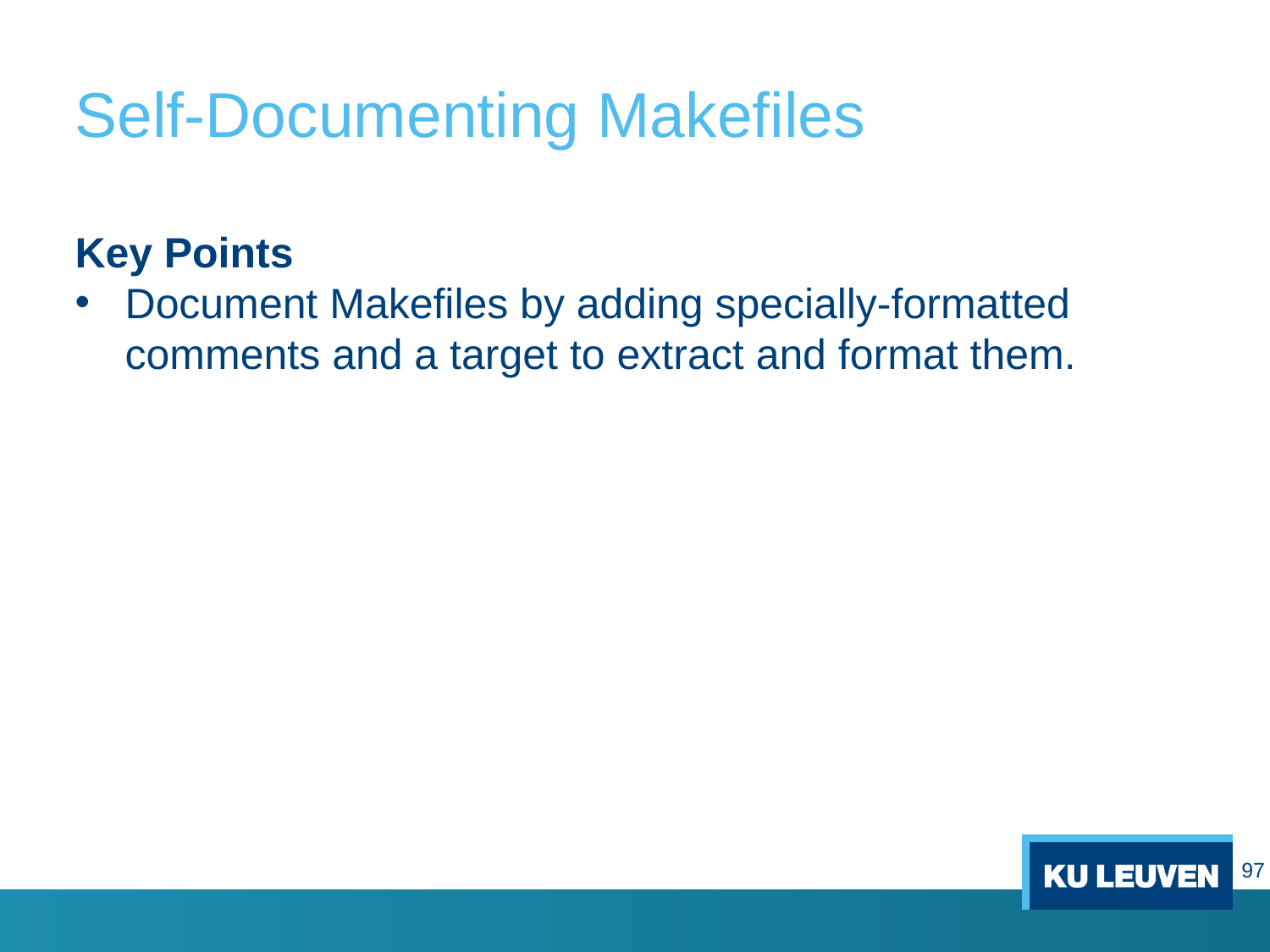

# Self-Documenting Makefiles

Key Points
Document Makefiles by adding specially-formatted comments and a target to extract and format them.

97